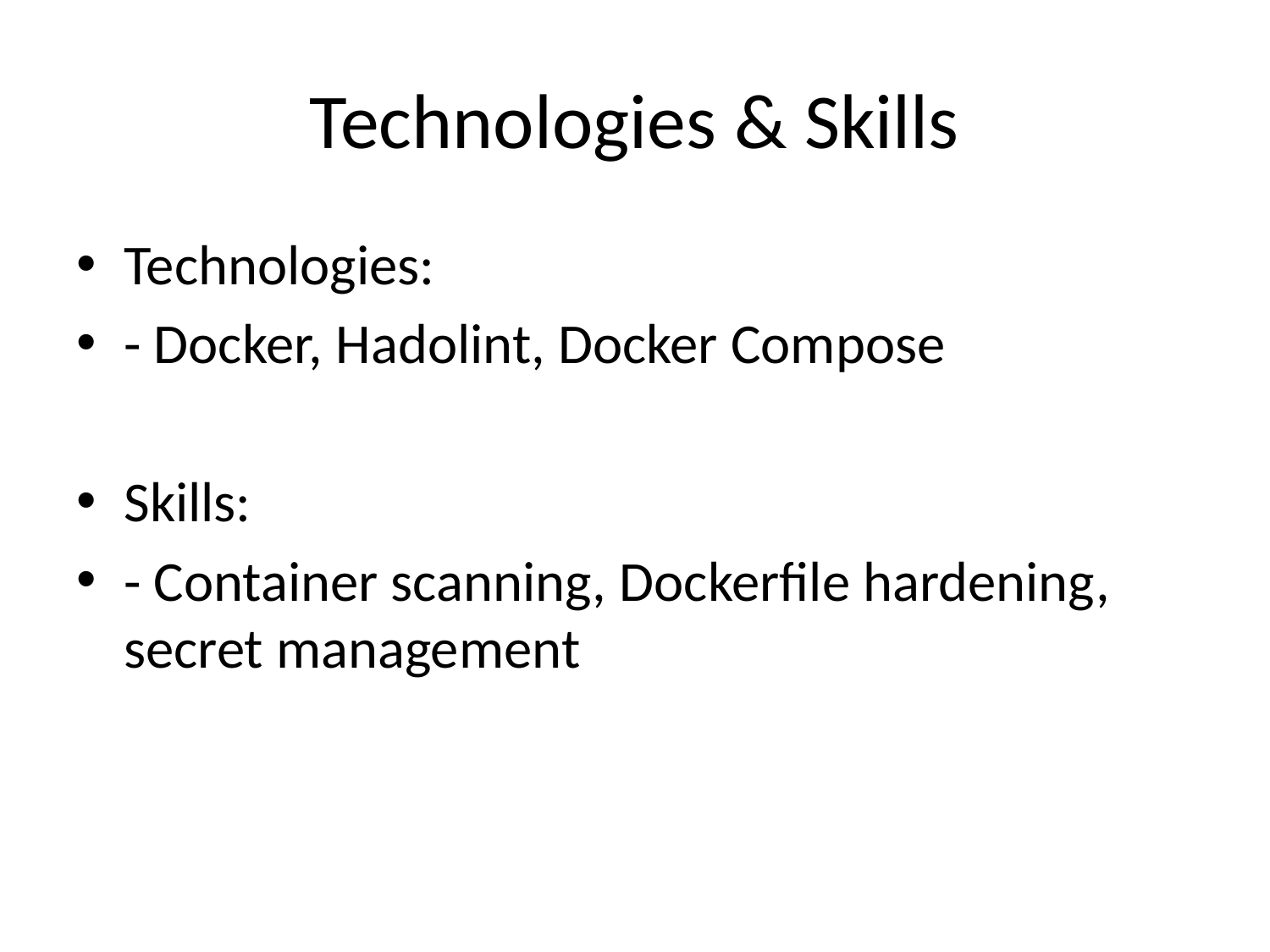

# Technologies & Skills
Technologies:
- Docker, Hadolint, Docker Compose

Skills:
- Container scanning, Dockerfile hardening, secret management